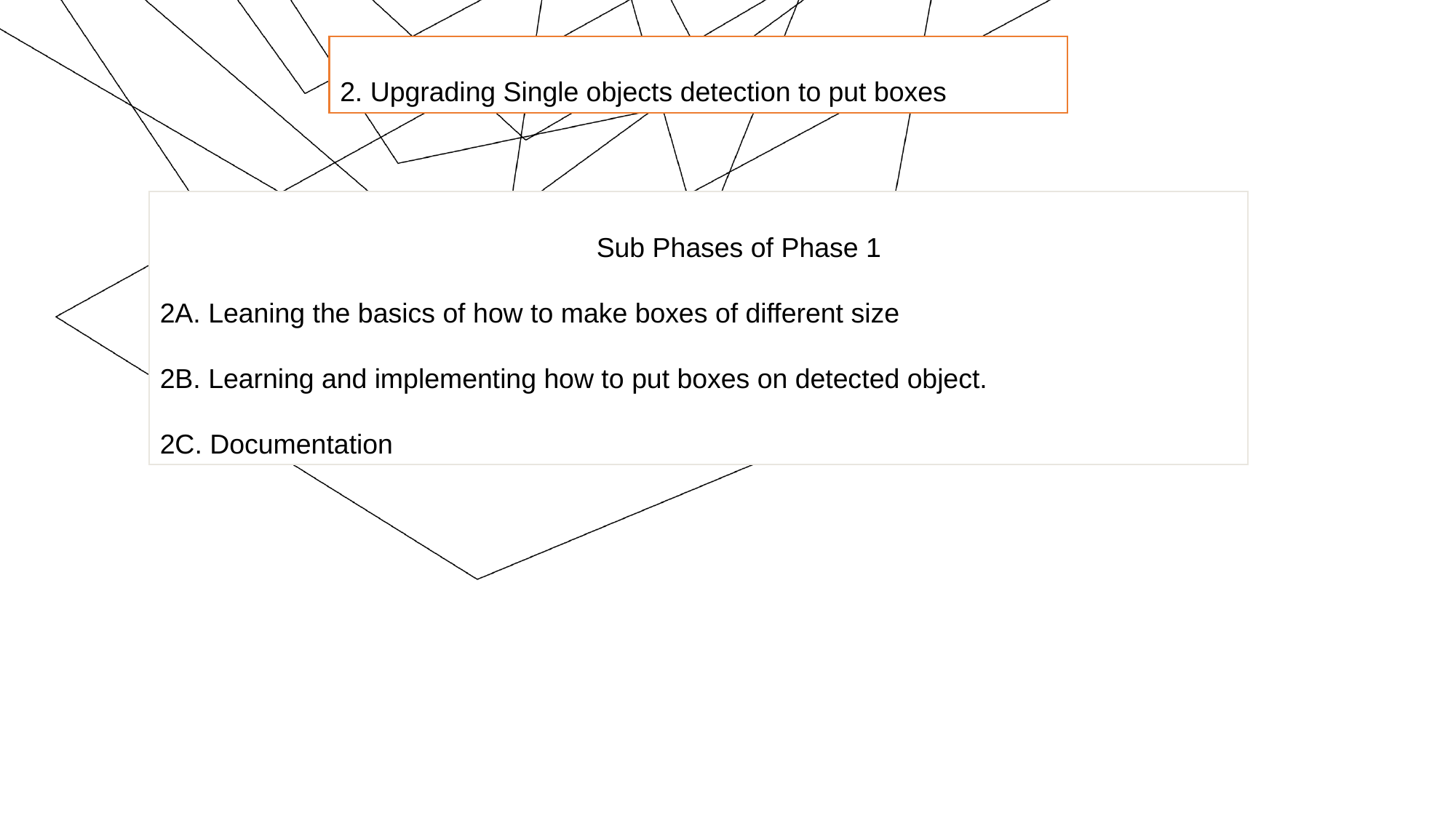

2. Upgrading Single objects detection to put boxes
				Sub Phases of Phase 1
2A. Leaning the basics of how to make boxes of different size
2B. Learning and implementing how to put boxes on detected object.
2C. Documentation